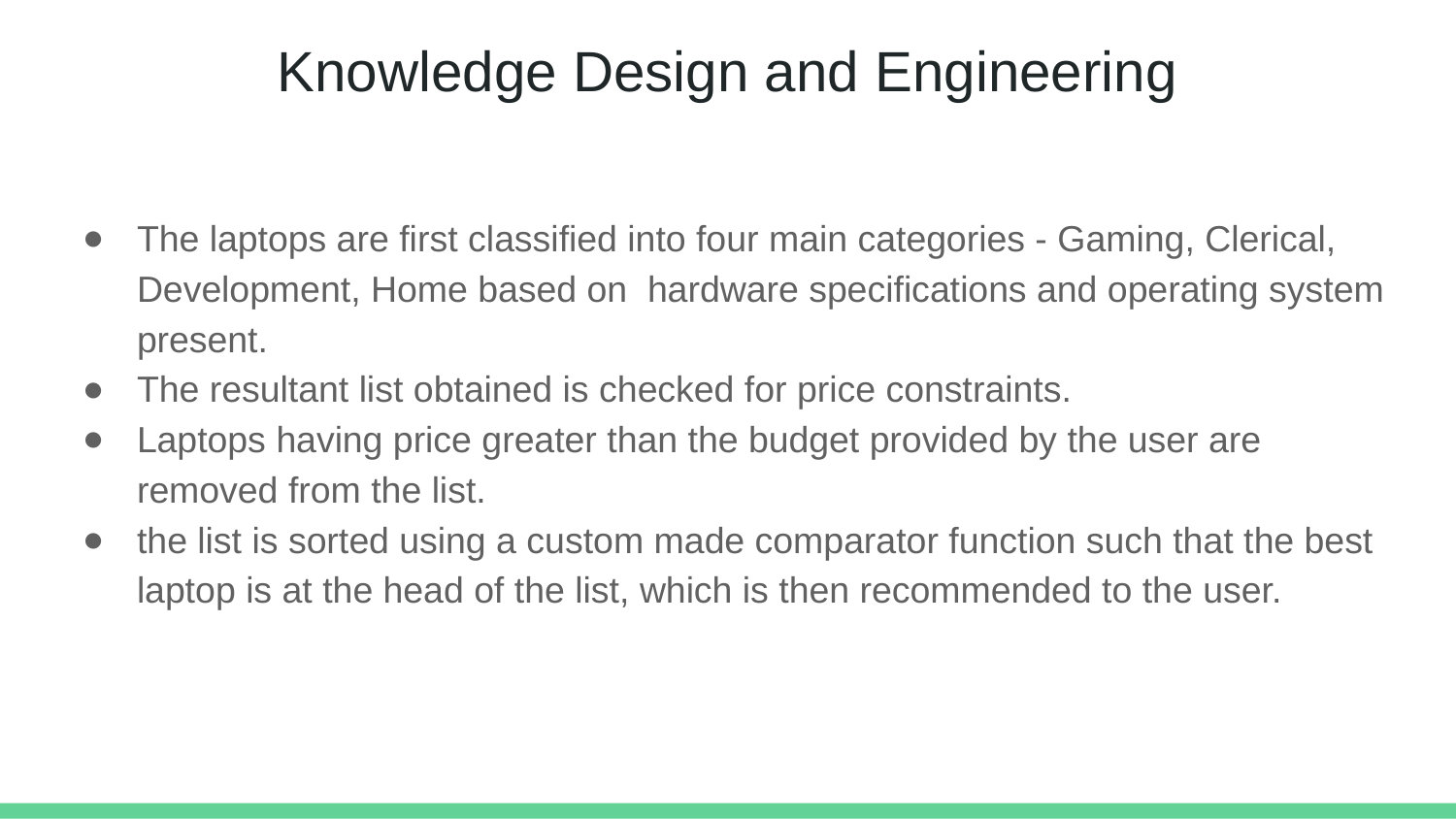

# Knowledge Design and Engineering

The laptops are first classified into four main categories - Gaming, Clerical, Development, Home based on  hardware specifications and operating system present.
The resultant list obtained is checked for price constraints.
Laptops having price greater than the budget provided by the user are removed from the list.
the list is sorted using a custom made comparator function such that the best laptop is at the head of the list, which is then recommended to the user.